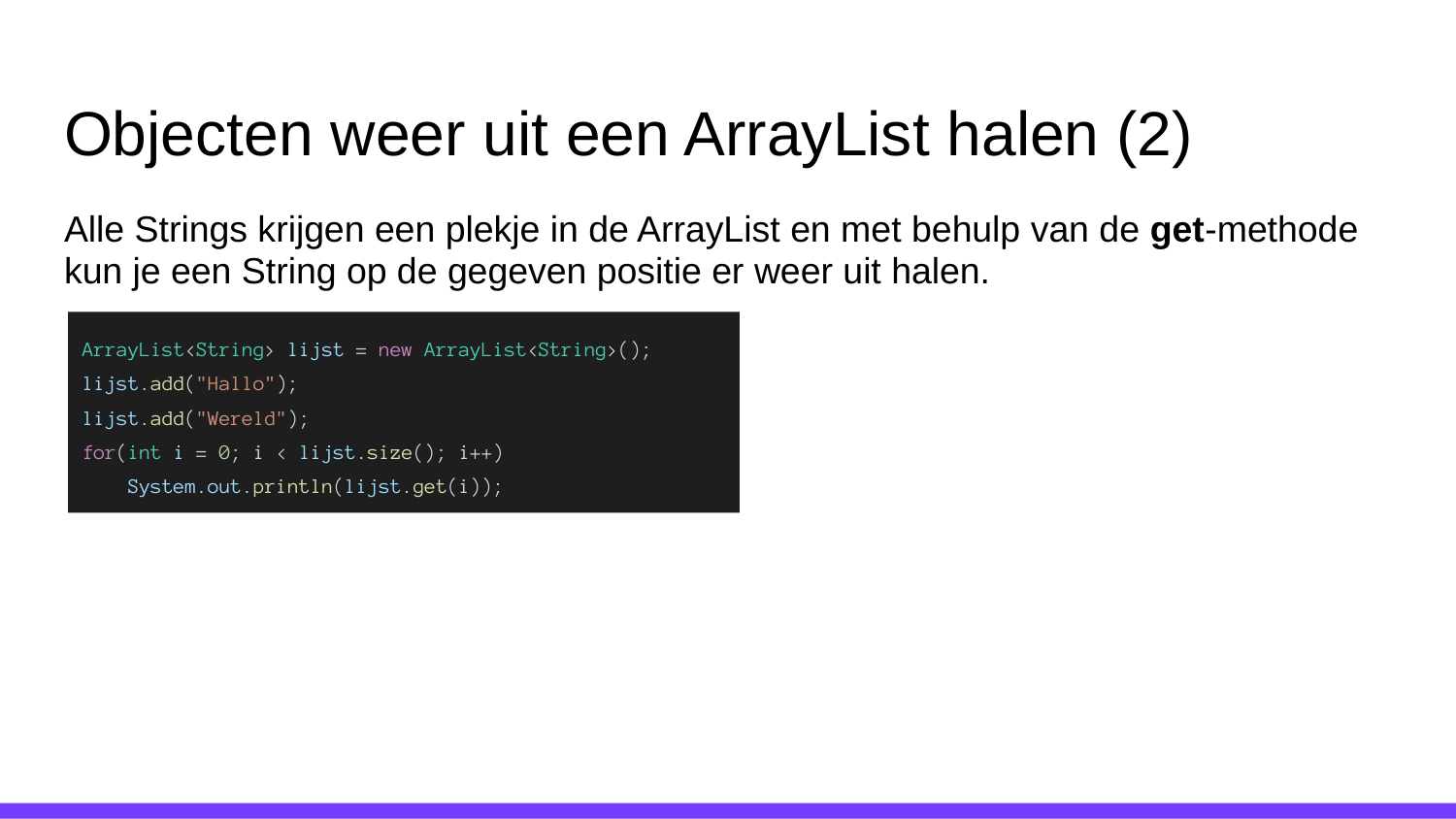

# Objecten weer uit een ArrayList halen (2)
Alle Strings krijgen een plekje in de ArrayList en met behulp van de get-methode kun je een String op de gegeven positie er weer uit halen.

ArrayList<String> lijst = new ArrayList<String>();
lijst.add("Hallo");
lijst.add("Wereld");
for(int i = 0; i < lijst.size(); i++)
    System.out.println(lijst.get(i));